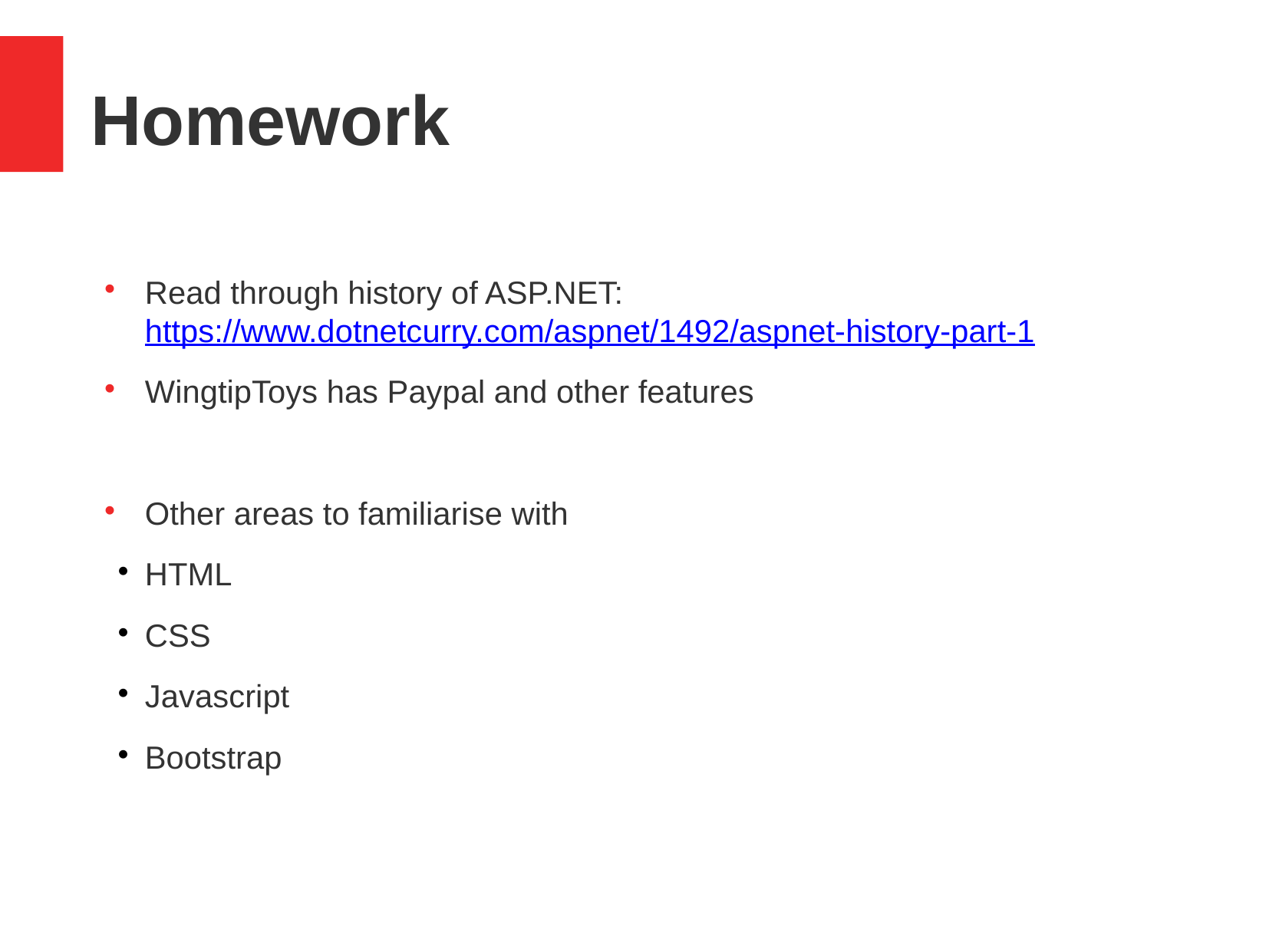

Homework
Read through history of ASP.NET: https://www.dotnetcurry.com/aspnet/1492/aspnet-history-part-1
WingtipToys has Paypal and other features

Other areas to familiarise with
HTML
CSS
Javascript
Bootstrap